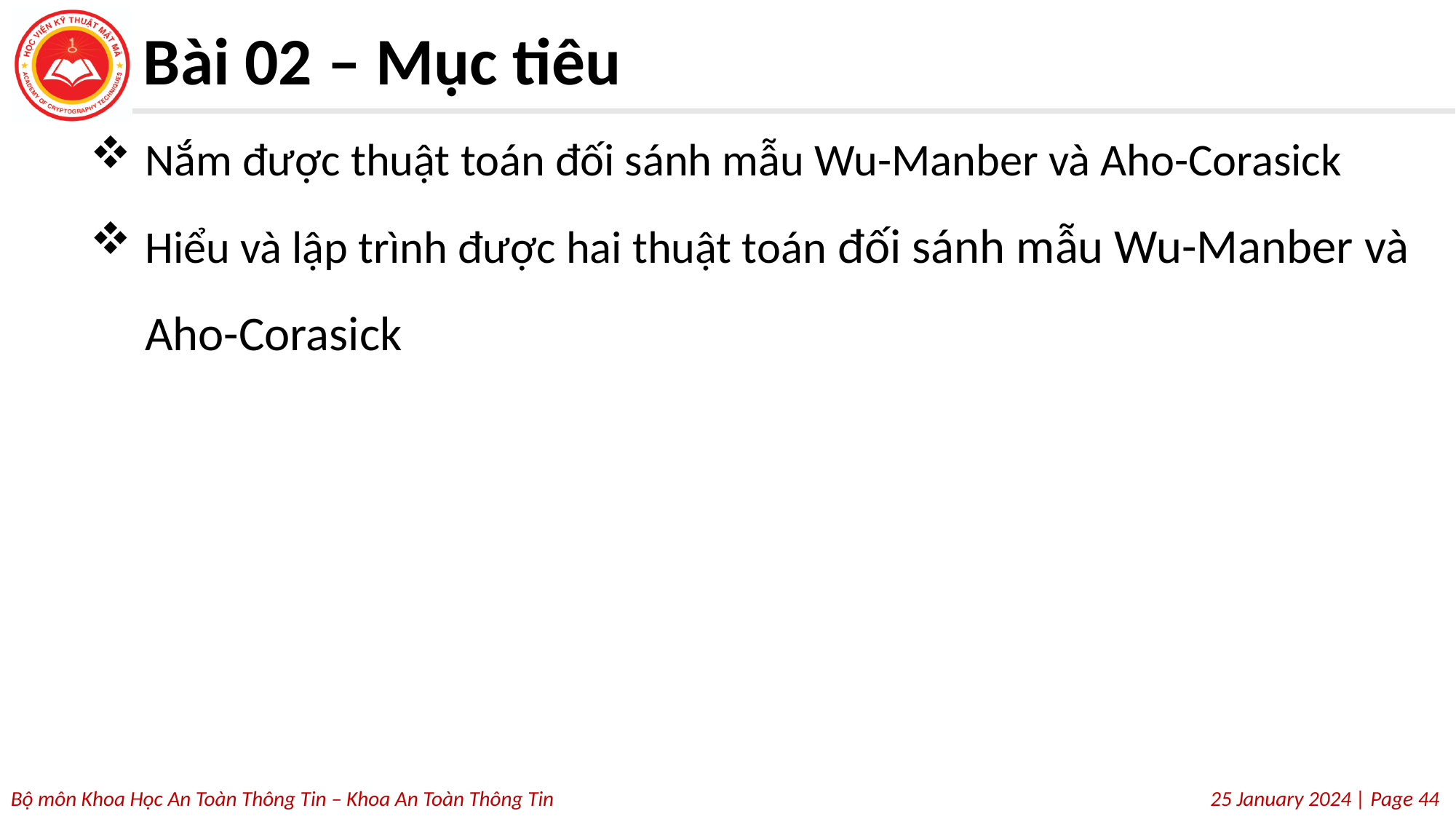

# Bài 02 – Mục tiêu
Nắm được thuật toán đối sánh mẫu Wu-Manber và Aho-Corasick
Hiểu và lập trình được hai thuật toán đối sánh mẫu Wu-Manber và Aho-Corasick